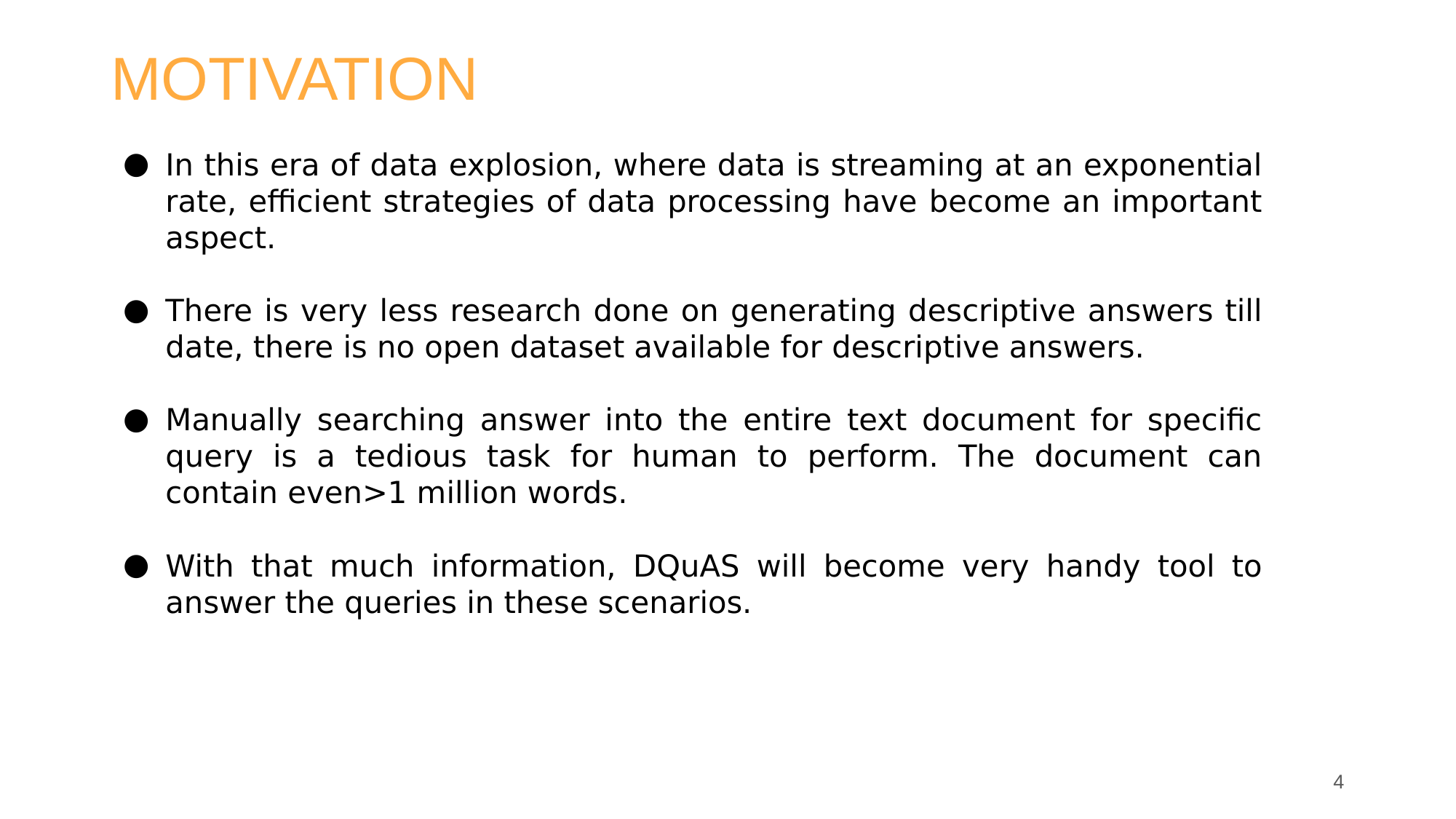

MOTIVATION
In this era of data explosion, where data is streaming at an exponential rate, efficient strategies of data processing have become an important aspect.

There is very less research done on generating descriptive answers till date, there is no open dataset available for descriptive answers.

Manually searching answer into the entire text document for specific query is a tedious task for human to perform. The document can contain even>1 million words.

With that much information, DQuAS will become very handy tool to answer the queries in these scenarios.

4